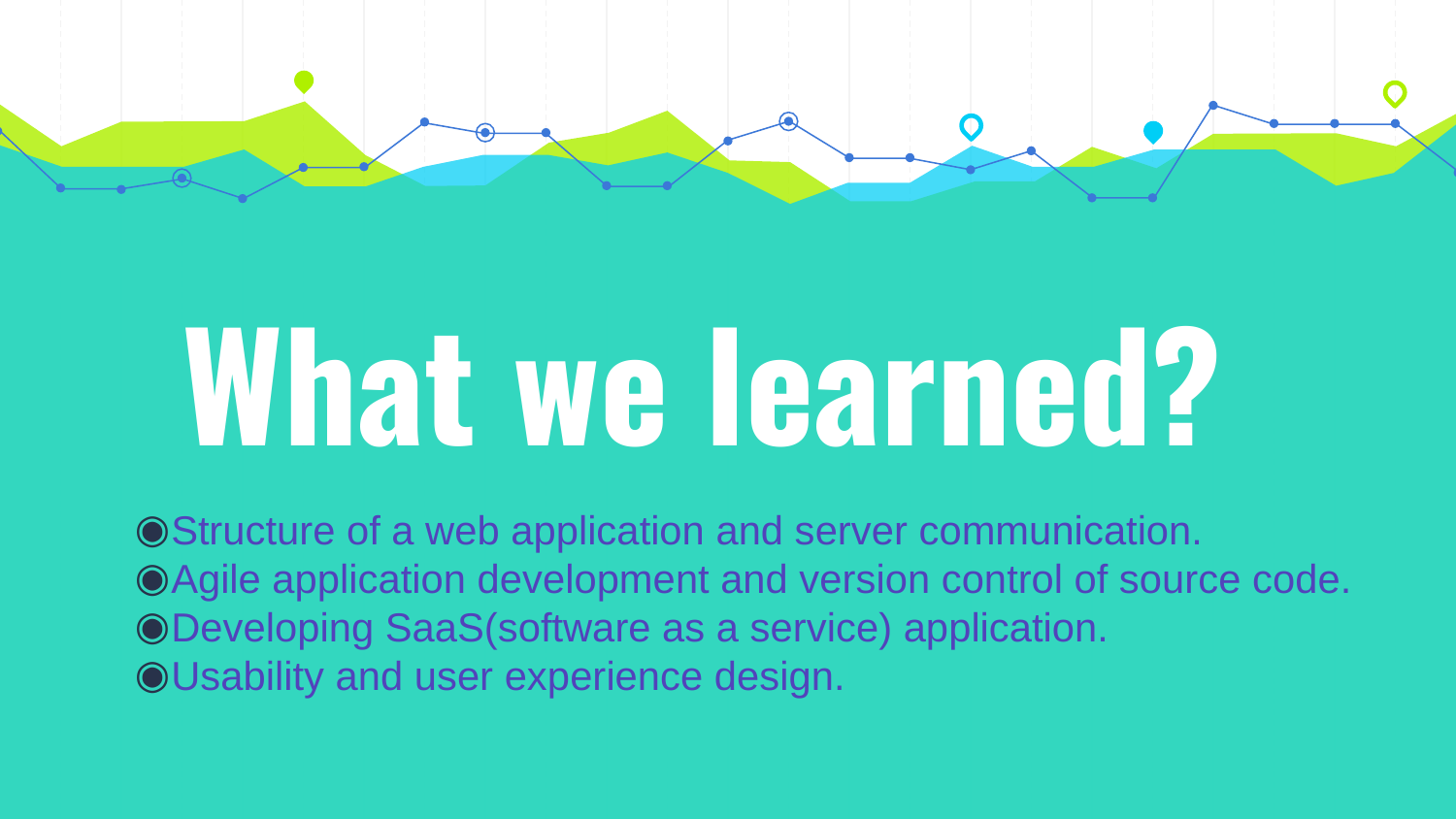

What we learned?
Structure of a web application and server communication.
Agile application development and version control of source code.
Developing SaaS(software as a service) application.
Usability and user experience design.